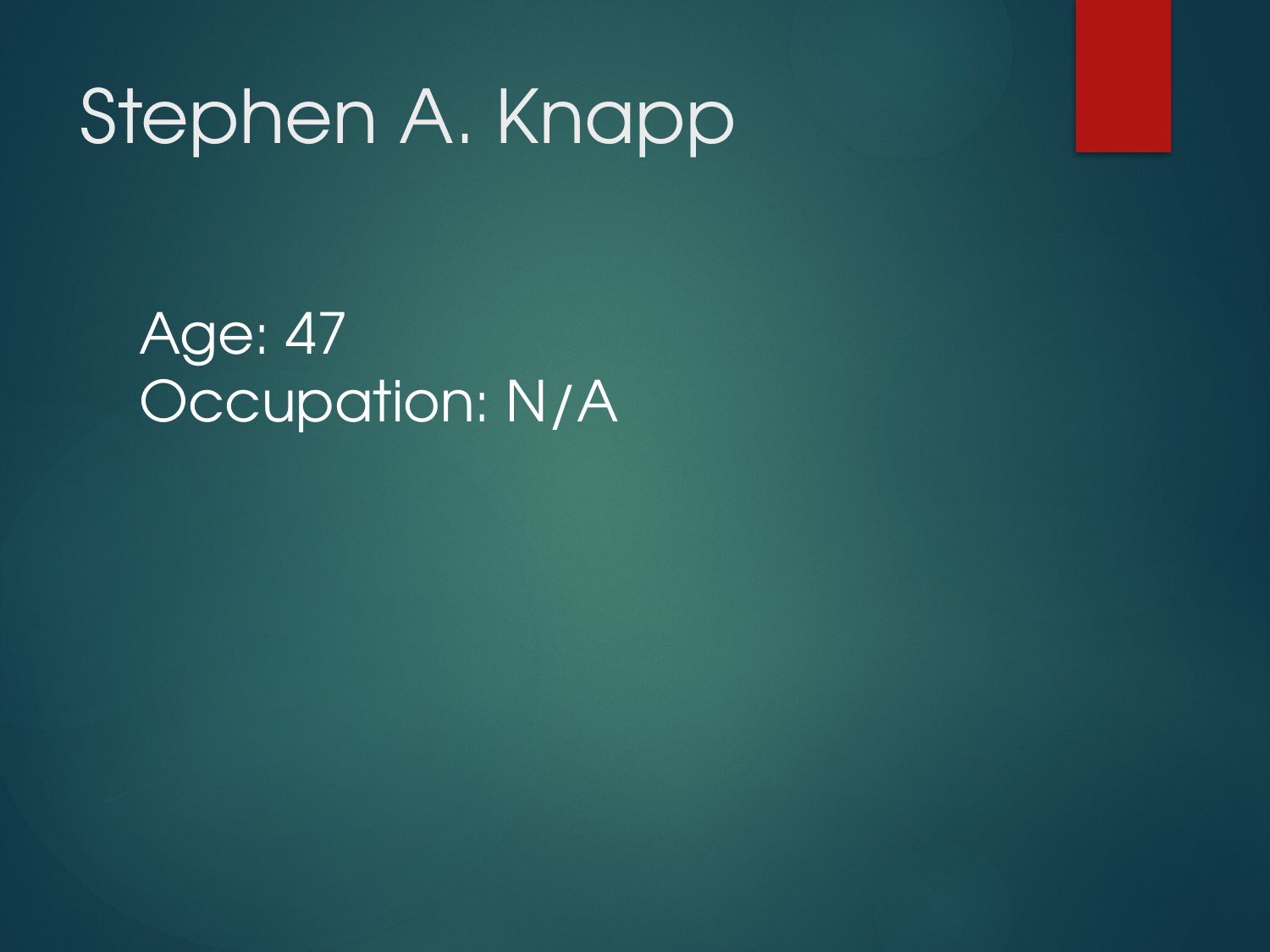

# Stephen A. Knapp

Age: 47
Occupation: N/A